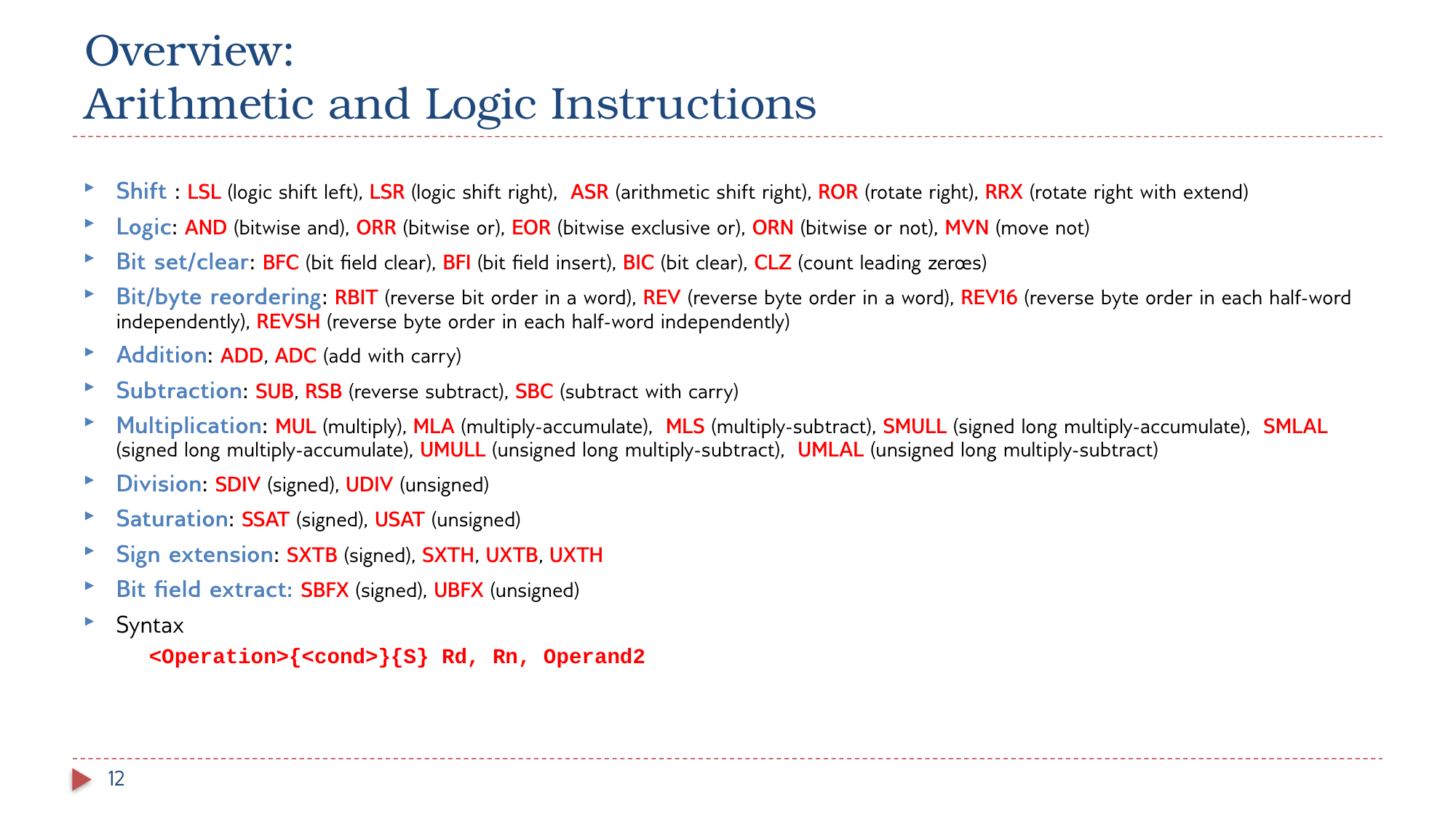

# Overview: Arithmetic and Logic Instructions
Shift : LSL (logic shift left), LSR (logic shift right),  ASR (arithmetic shift right), ROR (rotate right), RRX (rotate right with extend)
Logic: AND (bitwise and), ORR (bitwise or), EOR (bitwise exclusive or), ORN (bitwise or not), MVN (move not)
Bit set/clear: BFC (bit field clear), BFI (bit field insert), BIC (bit clear), CLZ (count leading zeroes)
Bit/byte reordering: RBIT (reverse bit order in a word), REV (reverse byte order in a word), REV16 (reverse byte order in each half-word independently), REVSH (reverse byte order in each half-word independently)
Addition: ADD, ADC (add with carry)
Subtraction: SUB, RSB (reverse subtract), SBC (subtract with carry)
Multiplication: MUL (multiply), MLA (multiply-accumulate),  MLS (multiply-subtract), SMULL (signed long multiply-accumulate),  SMLAL (signed long multiply-accumulate), UMULL (unsigned long multiply-subtract),  UMLAL (unsigned long multiply-subtract)
Division: SDIV (signed), UDIV (unsigned)
Saturation: SSAT (signed), USAT (unsigned)
Sign extension: SXTB (signed), SXTH, UXTB, UXTH
Bit field extract: SBFX (signed), UBFX (unsigned)
Syntax
	<Operation>{<cond>}{S} Rd, Rn, Operand2

12